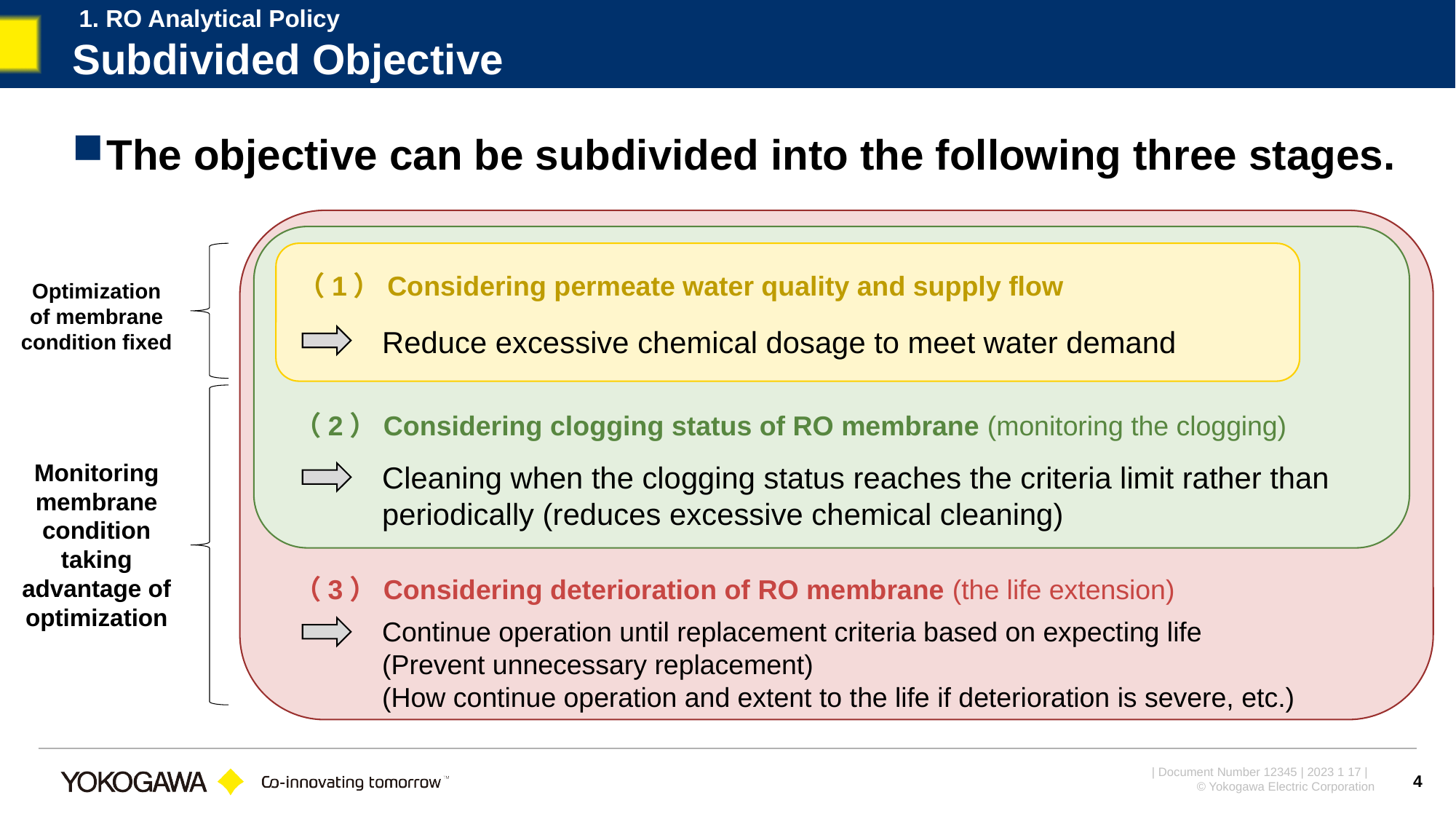

1. RO Analytical Policy
# Subdivided Objective
The objective can be subdivided into the following three stages.

（1）Considering permeate water quality and supply flow
Optimization of membrane condition fixed

Reduce excessive chemical dosage to meet water demand

（2）Considering clogging status of RO membrane (monitoring the clogging)
Monitoring membrane condition taking advantage of optimization

Cleaning when the clogging status reaches the criteria limit rather than periodically (reduces excessive chemical cleaning)
（3）Considering deterioration of RO membrane (the life extension)

Continue operation until replacement criteria based on expecting life
(Prevent unnecessary replacement)
(How continue operation and extent to the life if deterioration is severe, etc.)
4